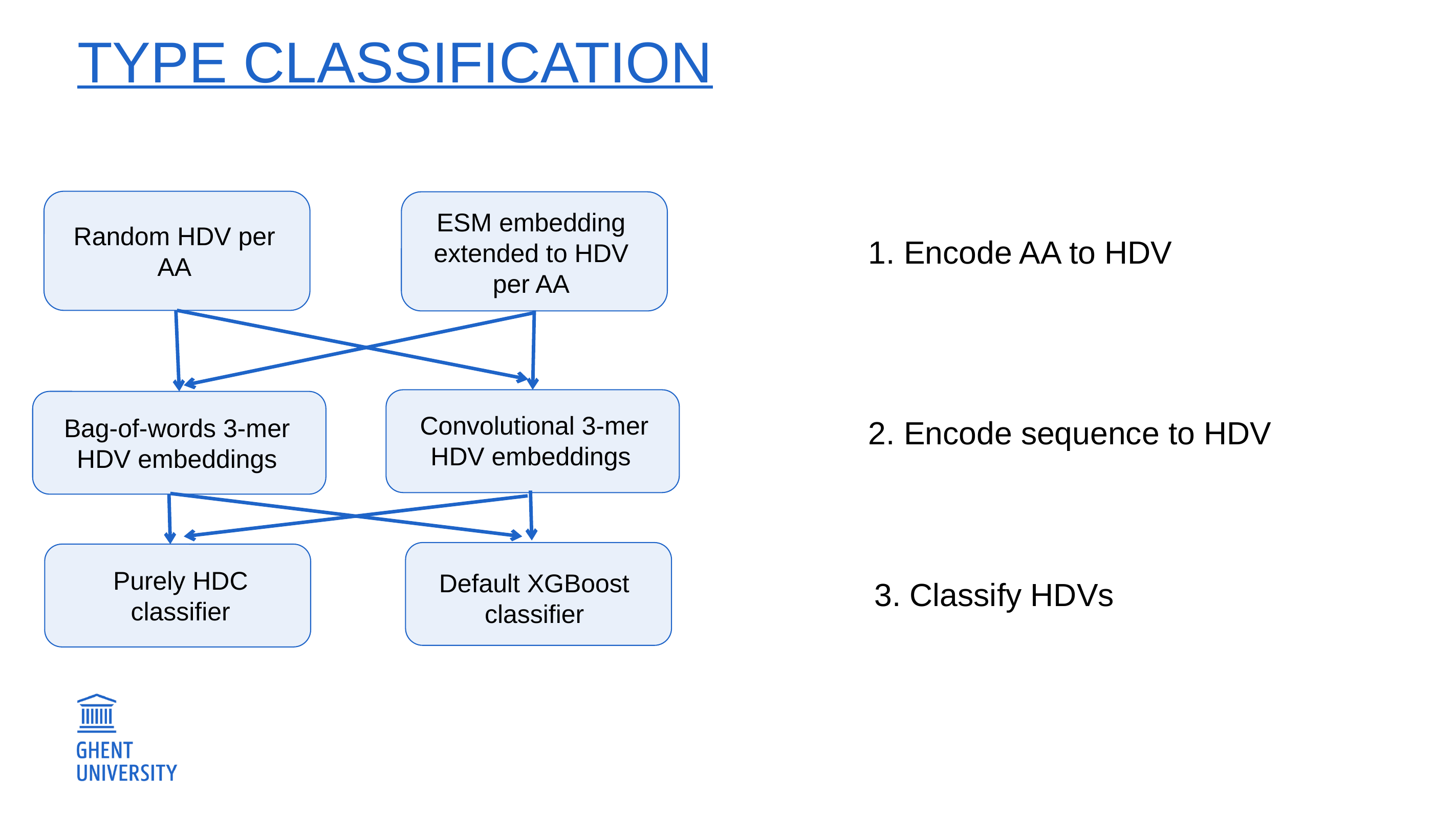

# Type classification

ESM embedding extended to HDV per AA
Random HDV per AA
1. Encode AA to HDV

Convolutional 3-mer HDV embeddings
Bag-of-words 3-mer HDV embeddings
2. Encode sequence to HDV

Purely HDC
classifier
Default XGBoost classifier
3. Classify HDVs
9